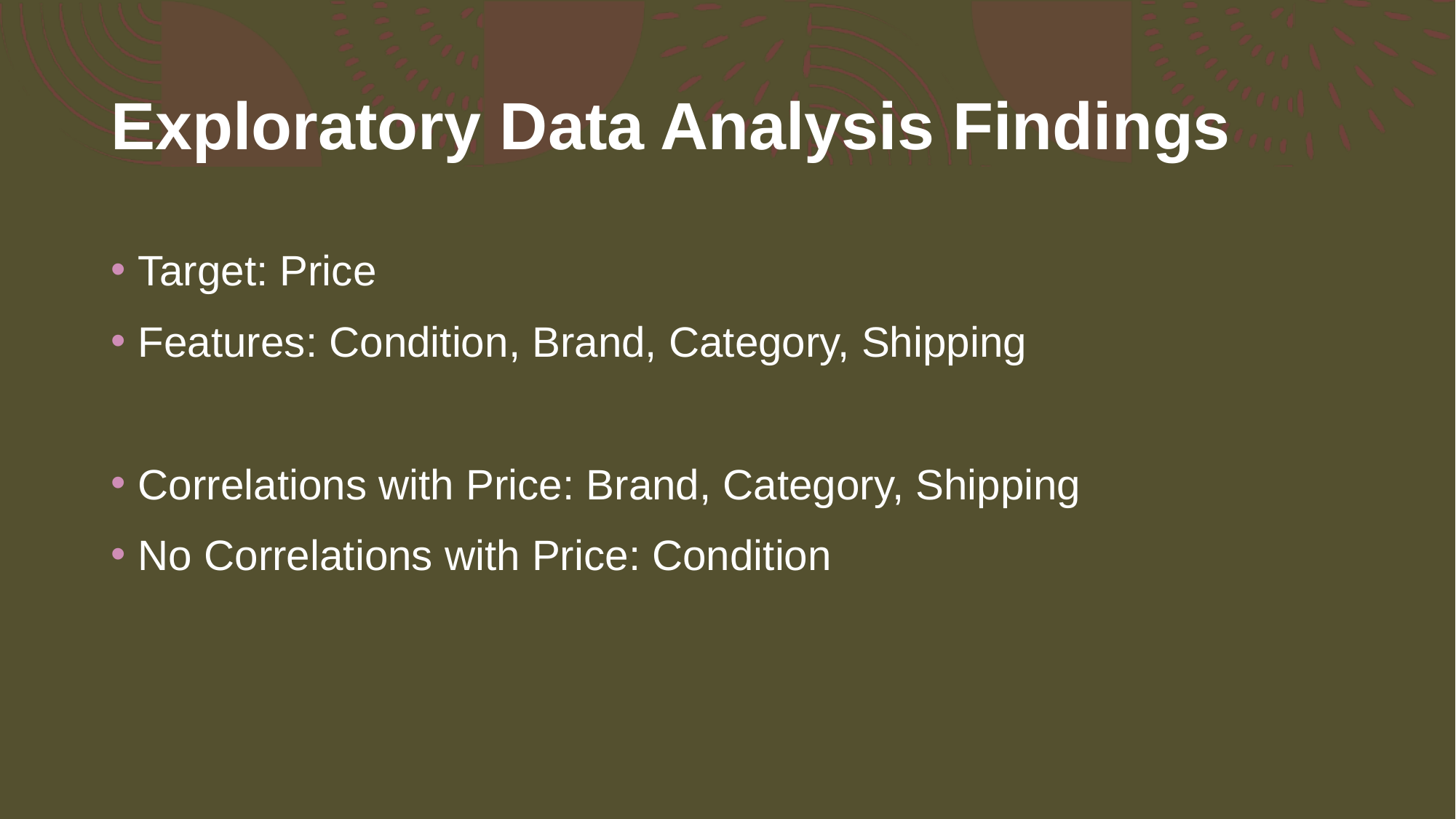

# Exploratory Data Analysis Findings
Target: Price
Features: Condition, Brand, Category, Shipping

Correlations with Price: Brand, Category, Shipping
No Correlations with Price: Condition